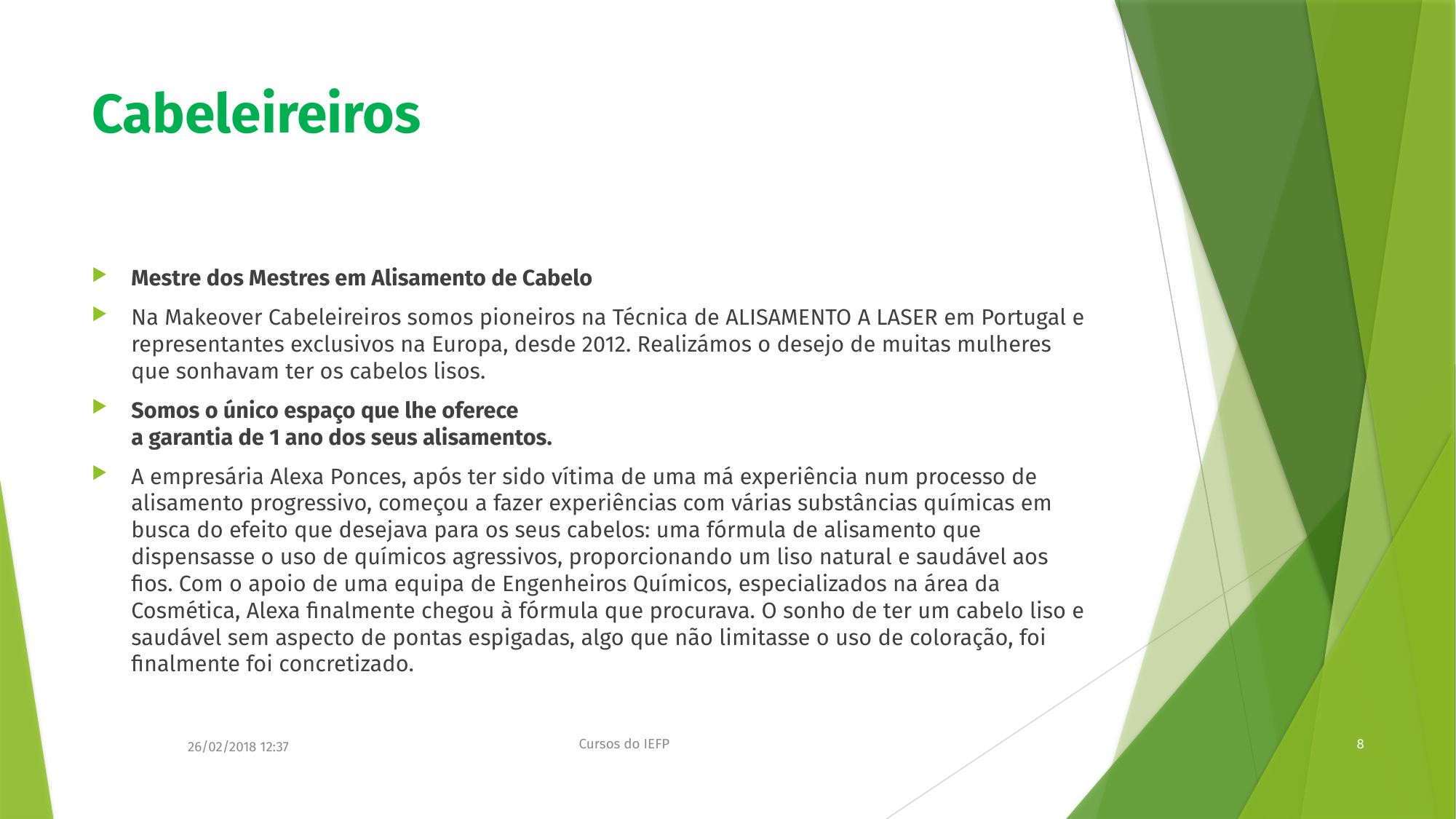

# Cabeleireiros
Mestre dos Mestres em Alisamento de Cabelo
Na Makeover Cabeleireiros somos pioneiros na Técnica de ALISAMENTO A LASER em Portugal e representantes exclusivos na Europa, desde 2012. Realizámos o desejo de muitas mulheres que sonhavam ter os cabelos lisos.
Somos o único espaço que lhe oferece
a garantia de 1 ano dos seus alisamentos.
A empresária Alexa Ponces, após ter sido vítima de uma má experiência num processo de alisamento progressivo, começou a fazer experiências com várias substâncias químicas em busca do efeito que desejava para os seus cabelos: uma fórmula de alisamento que dispensasse o uso de químicos agressivos, proporcionando um liso natural e saudável aos fios. Com o apoio de uma equipa de Engenheiros Químicos, especializados na área da Cosmética, Alexa finalmente chegou à fórmula que procurava. O sonho de ter um cabelo liso e saudável sem aspecto de pontas espigadas, algo que não limitasse o uso de coloração, foi finalmente foi concretizado.

8
Cursos do IEFP
26/02/2018 12:37